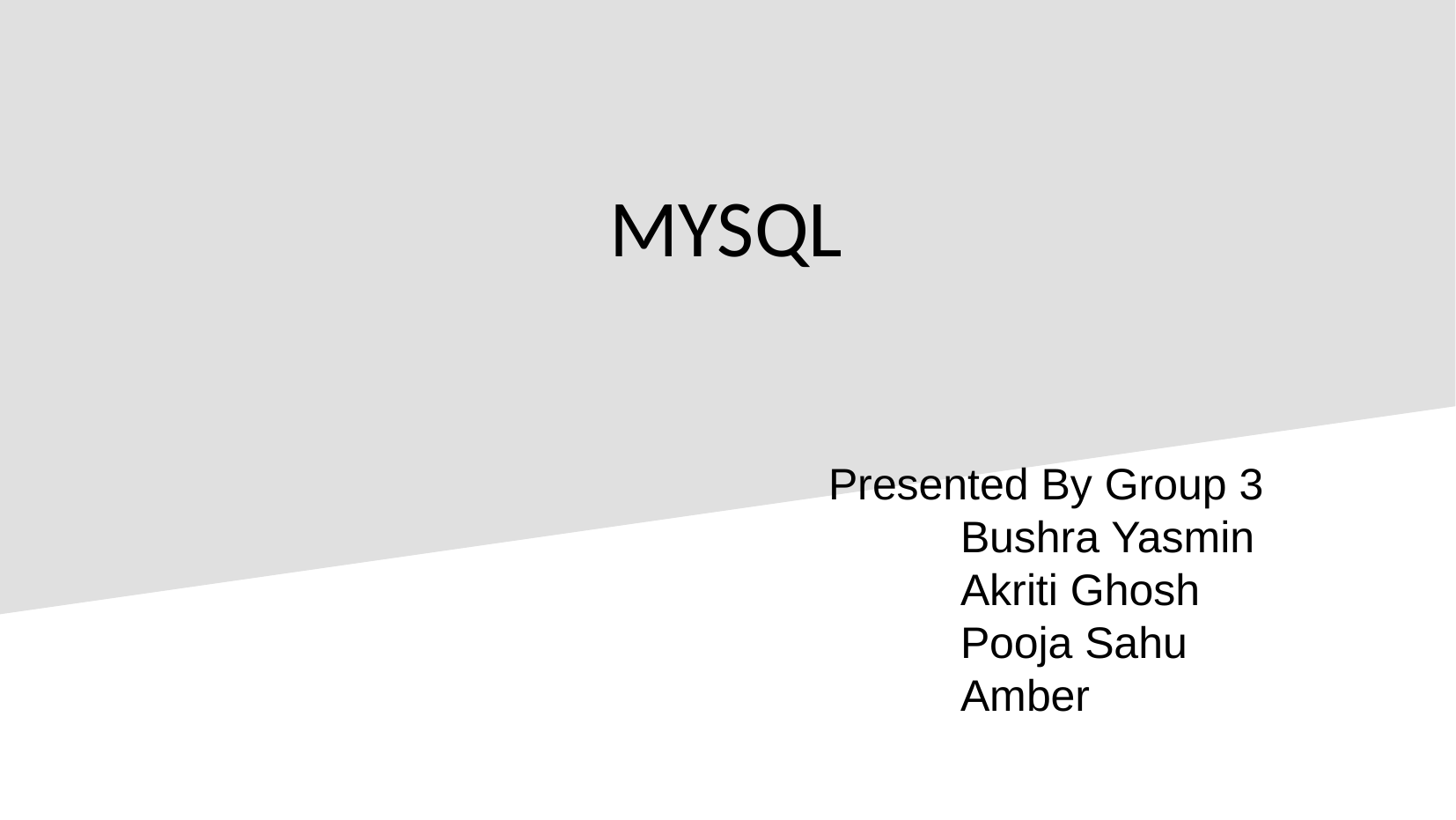

MYSQL
Presented By Group 3
	Bushra Yasmin
	Akriti Ghosh
	Pooja Sahu
	Amber